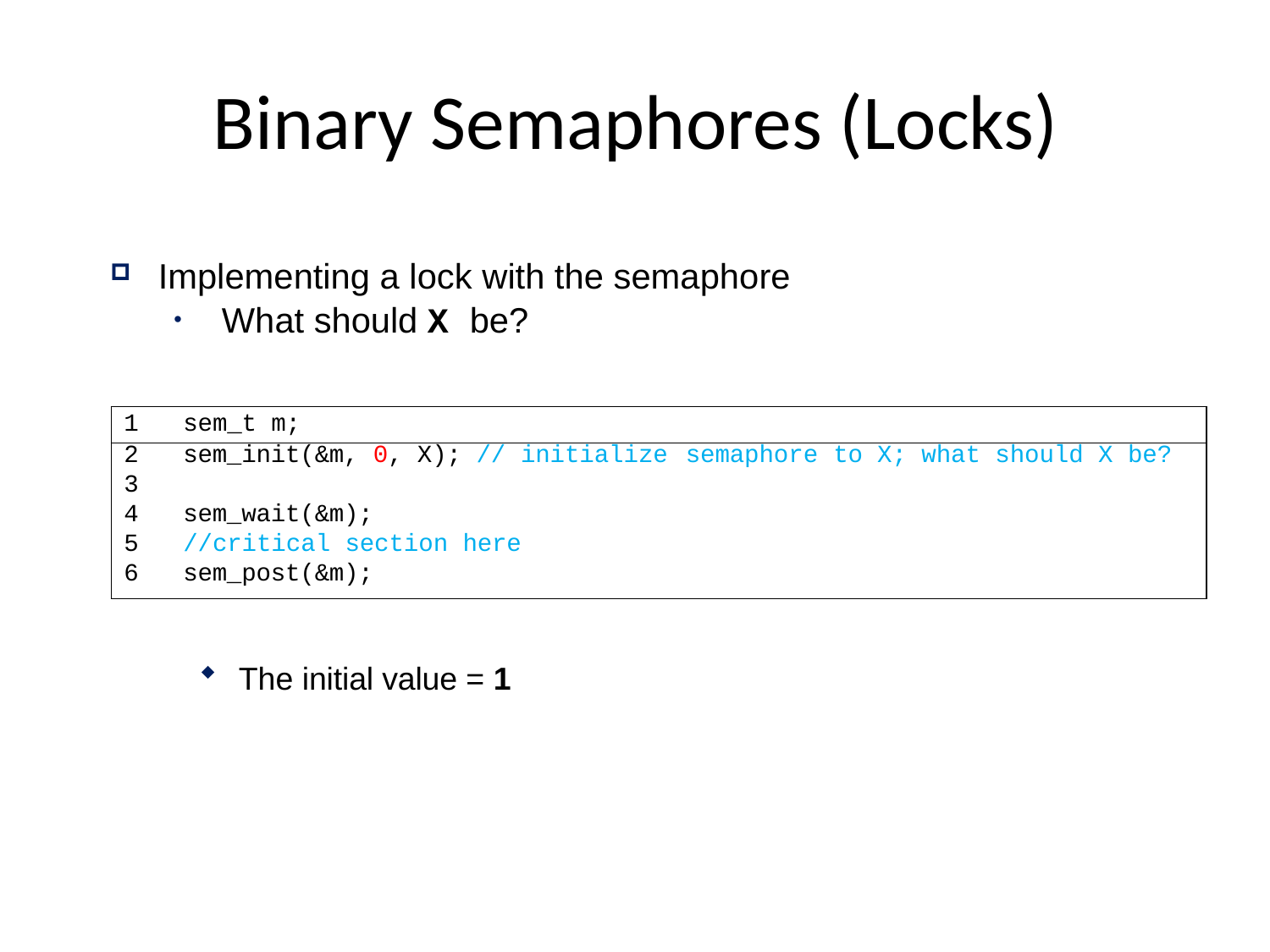

# Binary Semaphores (Locks)
Implementing a lock with the semaphore
What should X be?
|  |  |  |  |
| --- | --- | --- | --- |
| 1 | sem\_t m; |  |  |
| 2 | sem\_init(&m, 0, X); // initialize | semaphore | to X; what should X be? |
| 3 |  |  |  |
| 4 | sem\_wait(&m); |  |  |
| 5 | //critical section here |  |  |
| 6 | sem\_post(&m); |  |  |
The initial value = 1